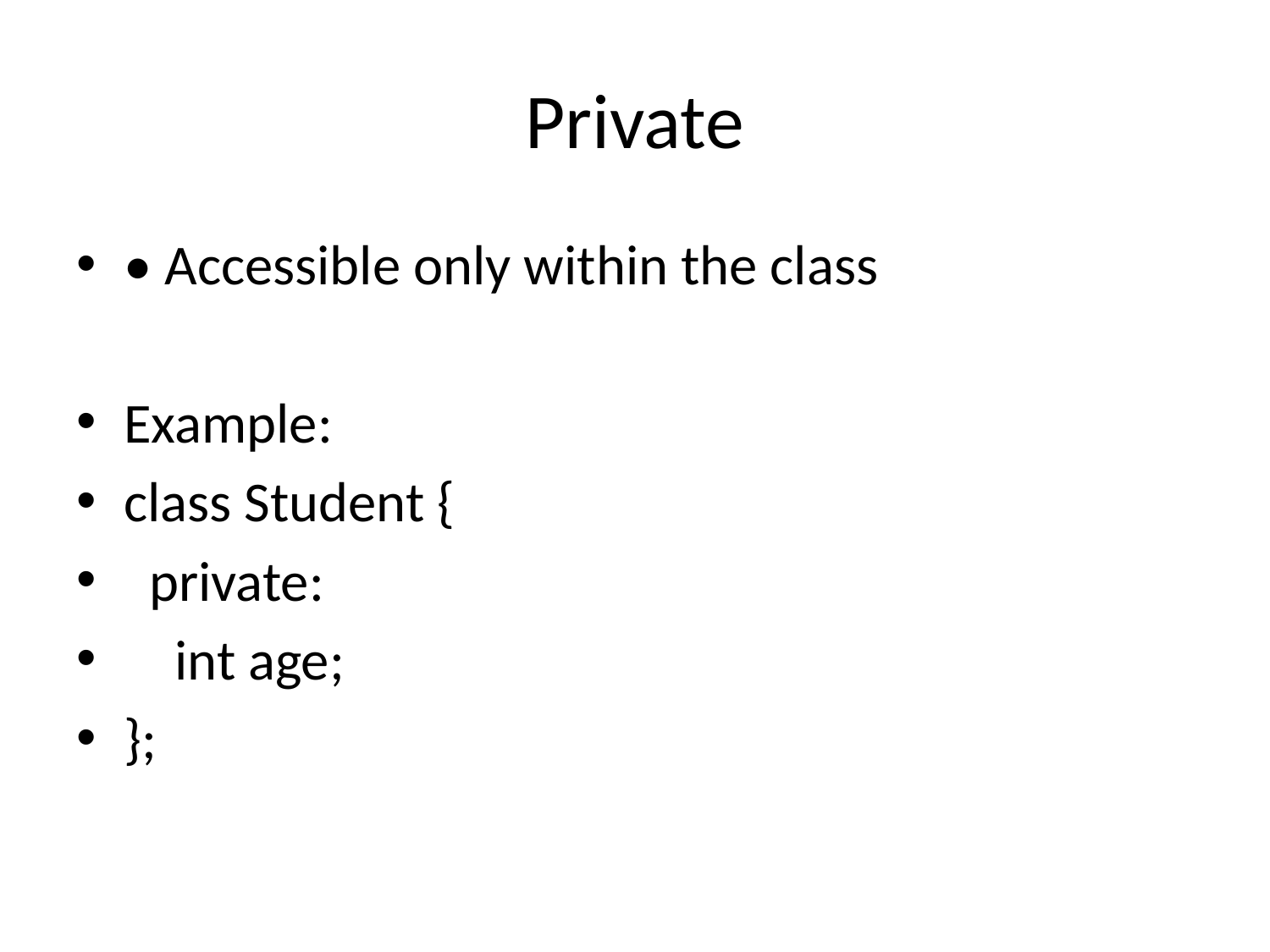

# Private
• Accessible only within the class

Example:
class Student {
  private:
    int age;
};